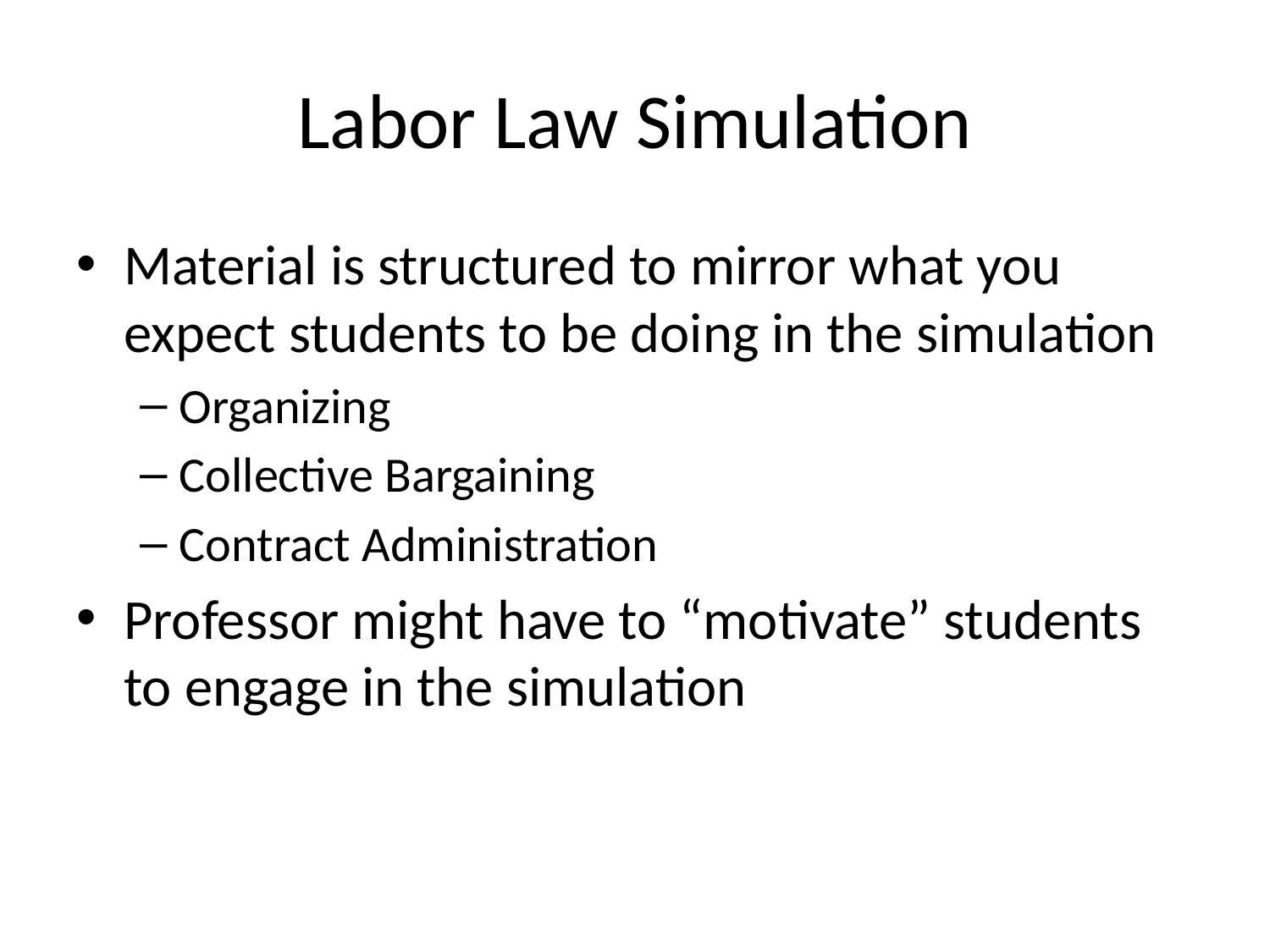

# Labor Law Simulation
Material is structured to mirror what you expect students to be doing in the simulation
Organizing
Collective Bargaining
Contract Administration
Professor might have to “motivate” students to engage in the simulation